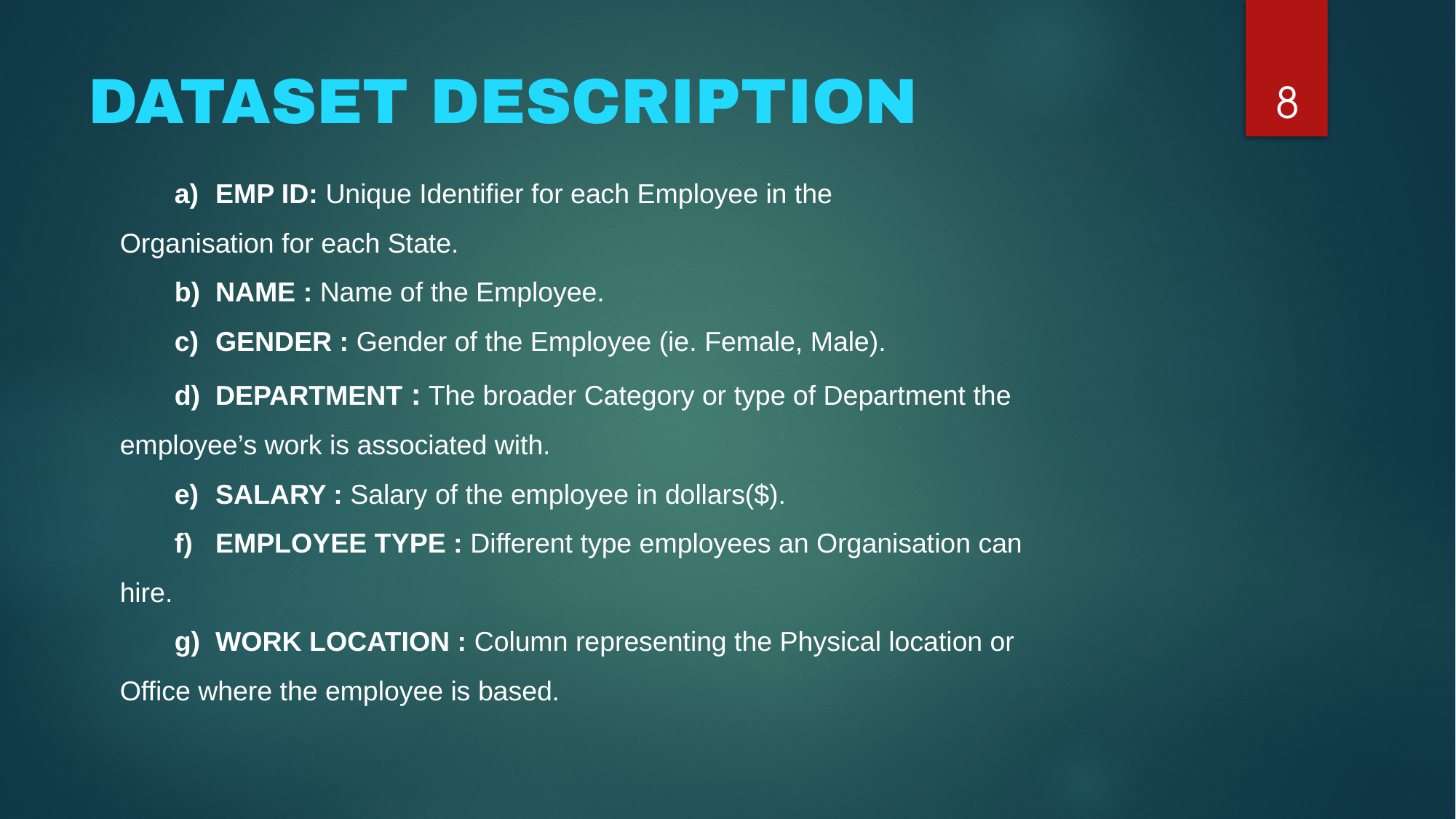

8
# DATASET DESCRIPTION
EMP ID: Unique Identifier for each Employee in the
Organisation for each State.
NAME : Name of the Employee.
GENDER : Gender of the Employee (ie. Female, Male).
DEPARTMENT : The broader Category or type of Department the
employee’s work is associated with.
SALARY : Salary of the employee in dollars($).
EMPLOYEE TYPE : Different type employees an Organisation can
hire.
WORK LOCATION : Column representing the Physical location or
Office where the employee is based.